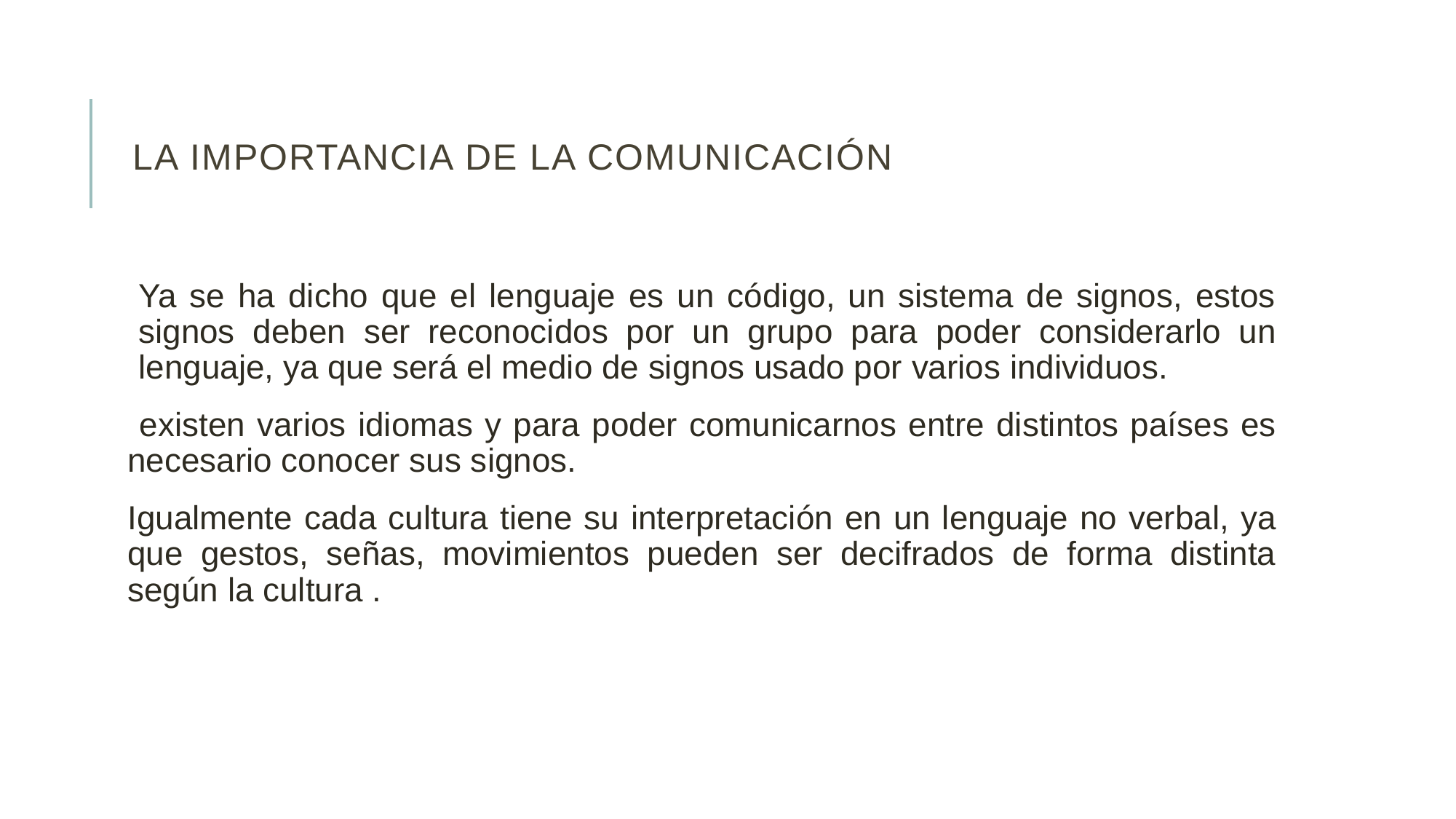

# La importancia de la comunicación
Ya se ha dicho que el lenguaje es un código, un sistema de signos, estos signos deben ser reconocidos por un grupo para poder considerarlo un lenguaje, ya que será el medio de signos usado por varios individuos.
 existen varios idiomas y para poder comunicarnos entre distintos países es necesario conocer sus signos.
Igualmente cada cultura tiene su interpretación en un lenguaje no verbal, ya que gestos, señas, movimientos pueden ser decifrados de forma distinta según la cultura .